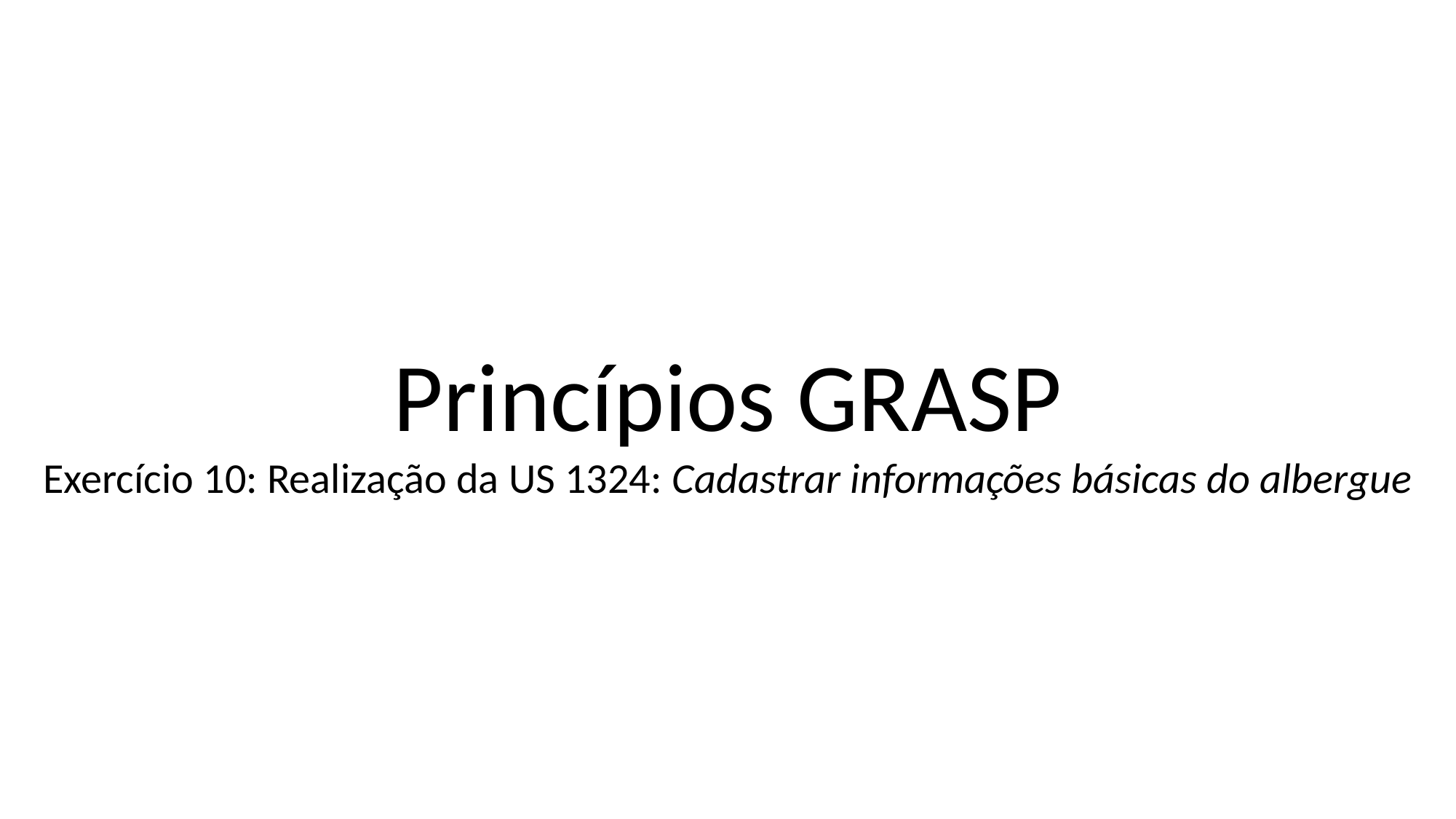

Princípios GRASP
Exercício 10: Realização da US 1324: Cadastrar informações básicas do albergue